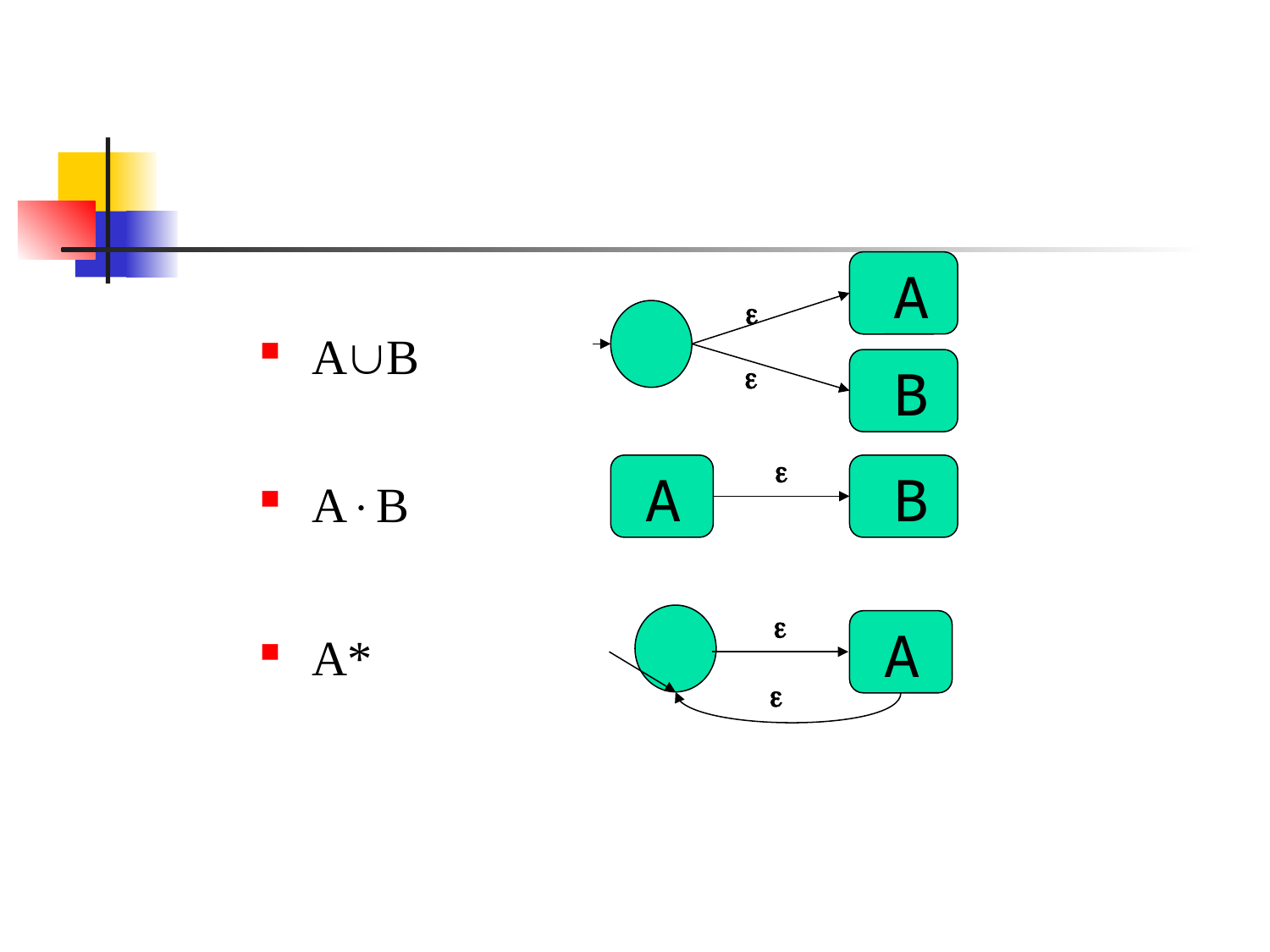

#
   A
ε

   B
ε
 A∪B

 A⋅B

 A*
ε
  A
   B
ε

  A
ε